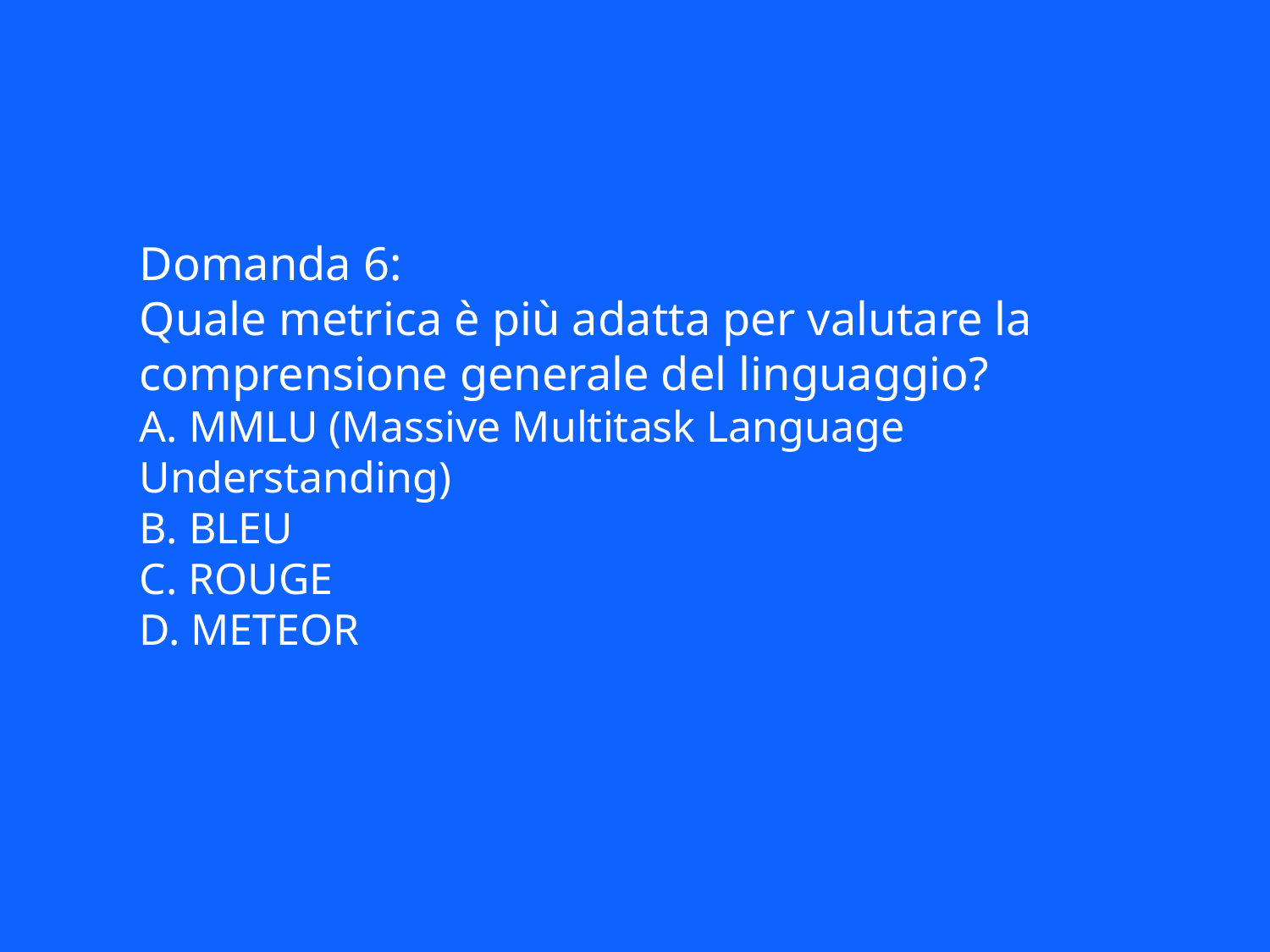

Domanda 6:
Quale metrica è più adatta per valutare la comprensione generale del linguaggio?
A. MMLU (Massive Multitask Language Understanding)
B. BLEU
C. ROUGE
D. METEOR